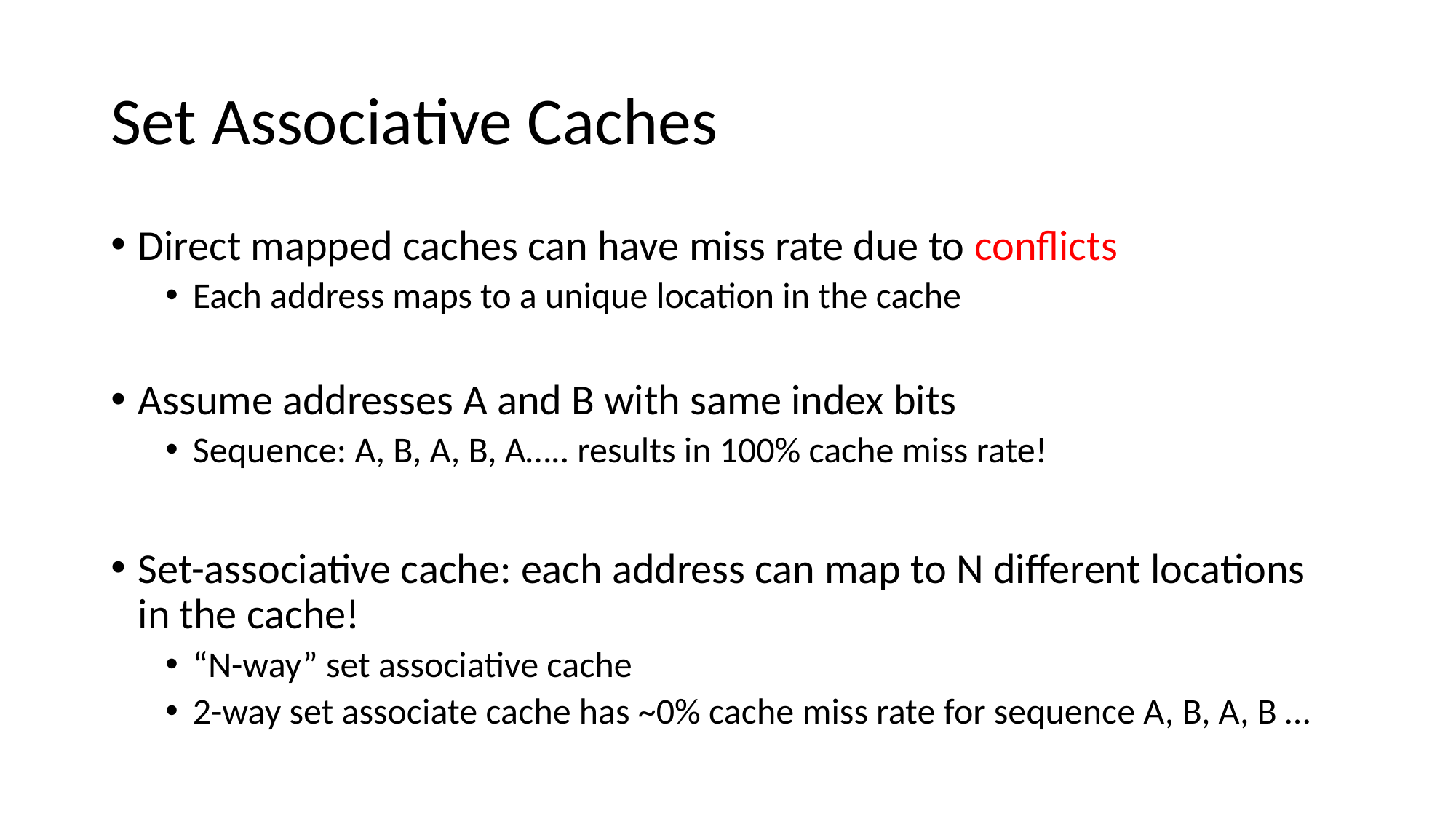

# Set Associative Caches
Direct mapped caches can have miss rate due to conflicts
Each address maps to a unique location in the cache

Assume addresses A and B with same index bits
Sequence: A, B, A, B, A….. results in 100% cache miss rate!

Set-associative cache: each address can map to N different locations in the cache!
“N-way” set associative cache
2-way set associate cache has ~0% cache miss rate for sequence A, B, A, B …